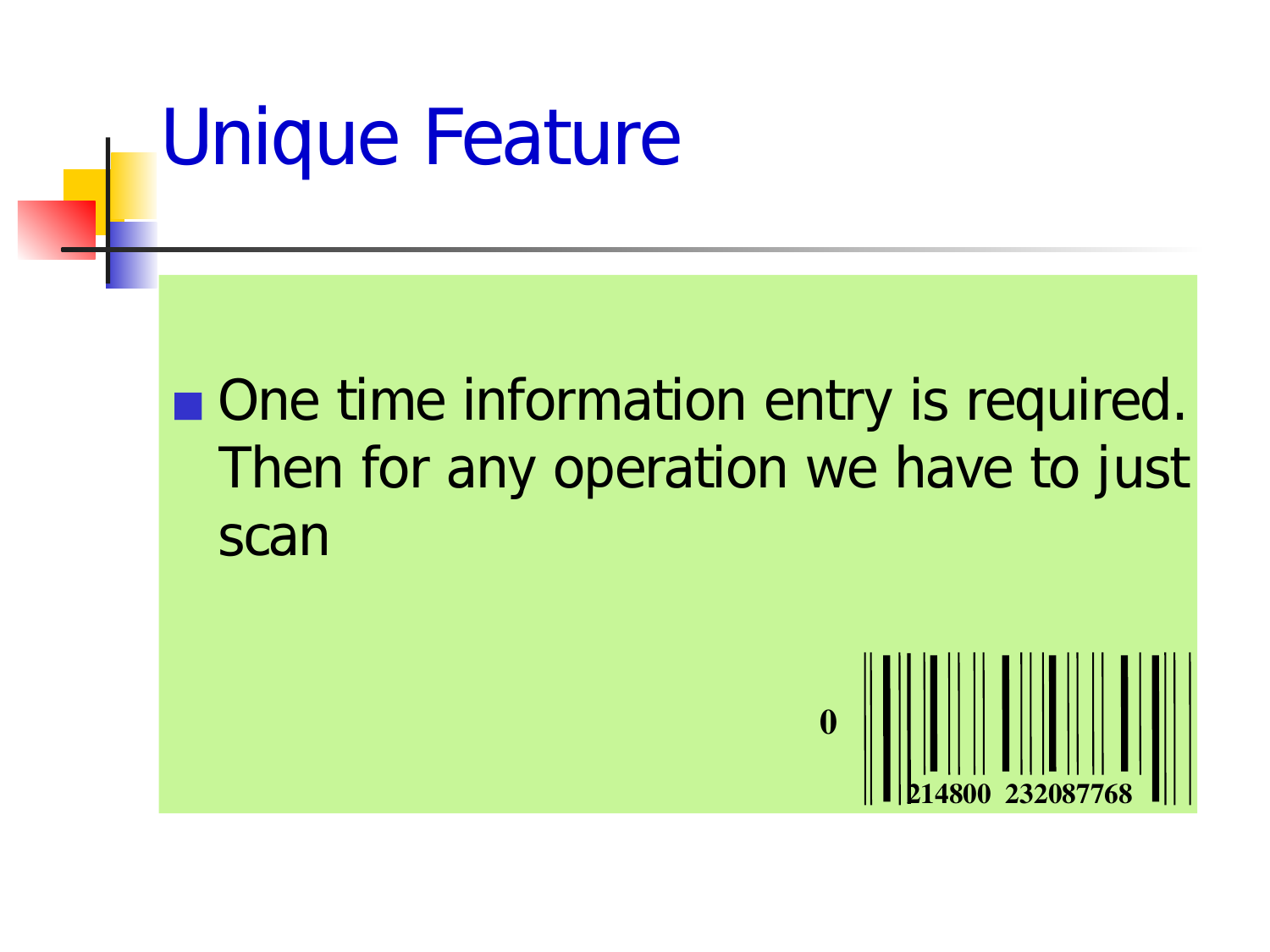

# Unique Feature

One time information entry is required. Then for any operation we have to just scan
0
214800  232087768